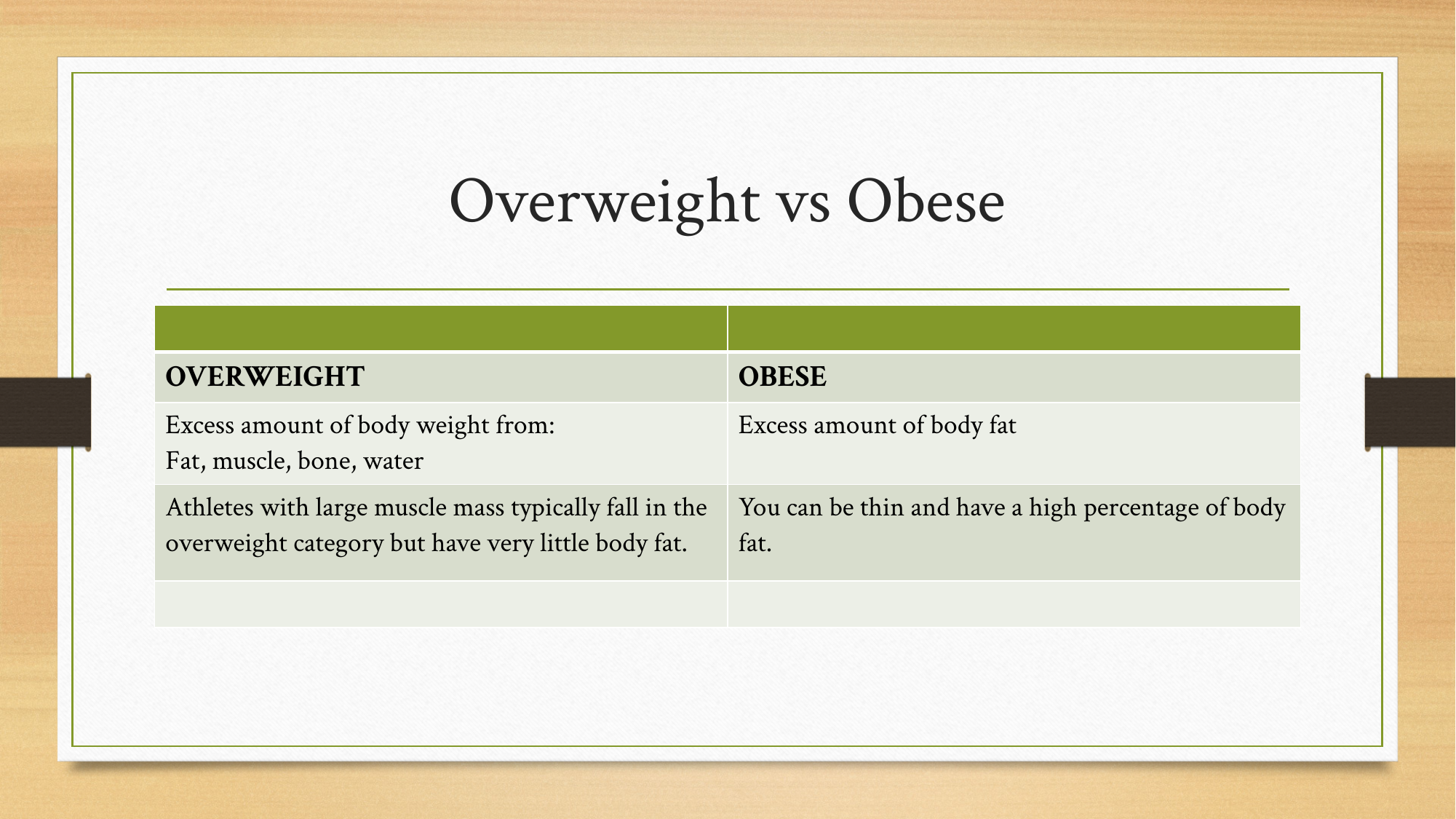

# Overweight vs Obese
|  |  |
| --- | --- |
| OVERWEIGHT | OBESE |
| Excess amount of body weight from: Fat, muscle, bone, water | Excess amount of body fat |
| Athletes with large muscle mass typically fall in the overweight category but have very little body fat. | You can be thin and have a high percentage of body fat. |
|  |  |